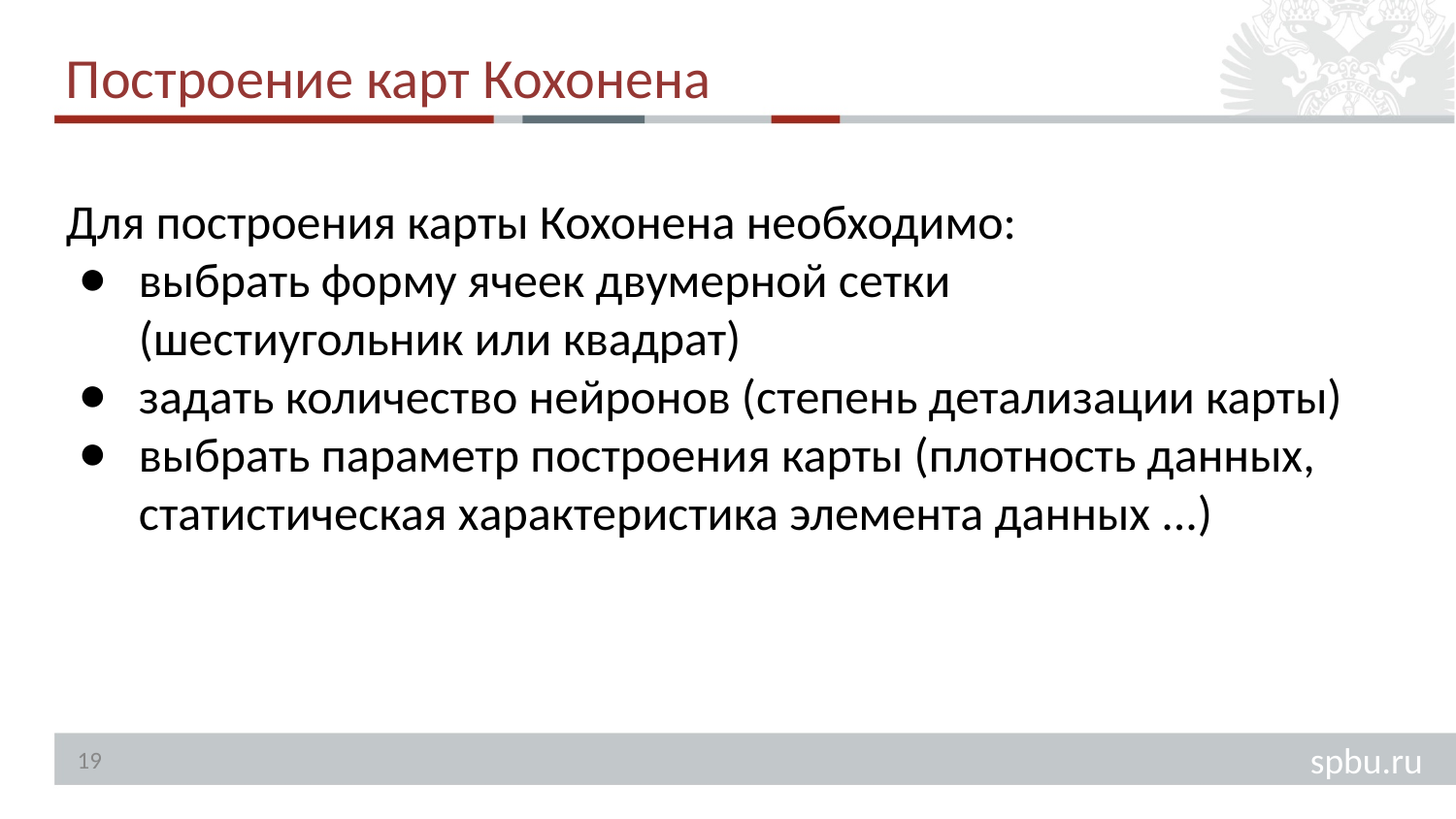

Построение карт Кохонена
Для построения карты Кохонена необходимо:
выбрать форму ячеек двумерной сетки
(шестиугольник или квадрат)
задать количество нейронов (степень детализации карты)
выбрать параметр построения карты (плотность данных, статистическая характеристика элемента данных ...)
19